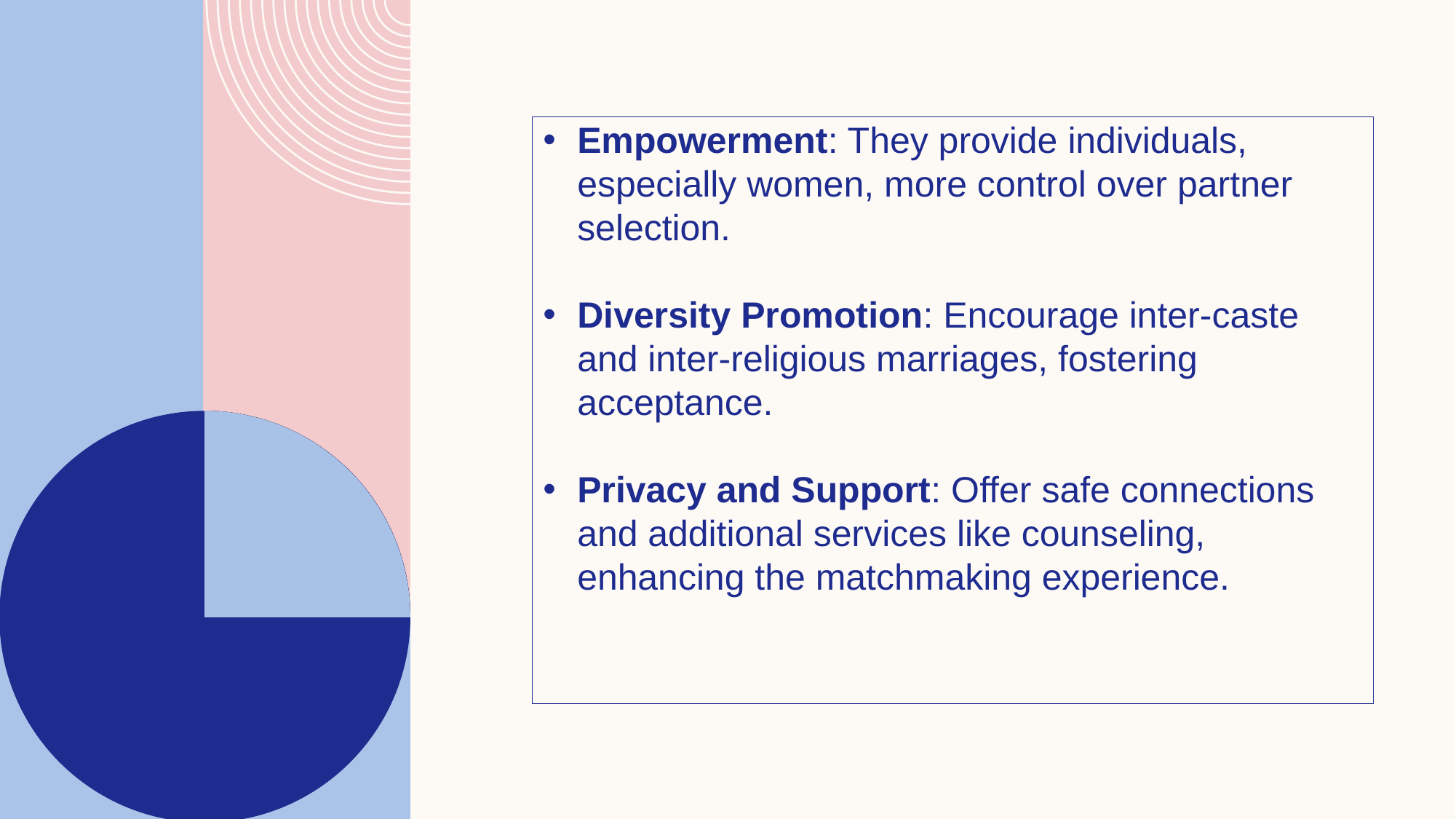

Empowerment: They provide individuals, especially women, more control over partner selection.

Diversity Promotion: Encourage inter-caste and inter-religious marriages, fostering acceptance.

Privacy and Support: Offer safe connections and additional services like counseling, enhancing the matchmaking experience.